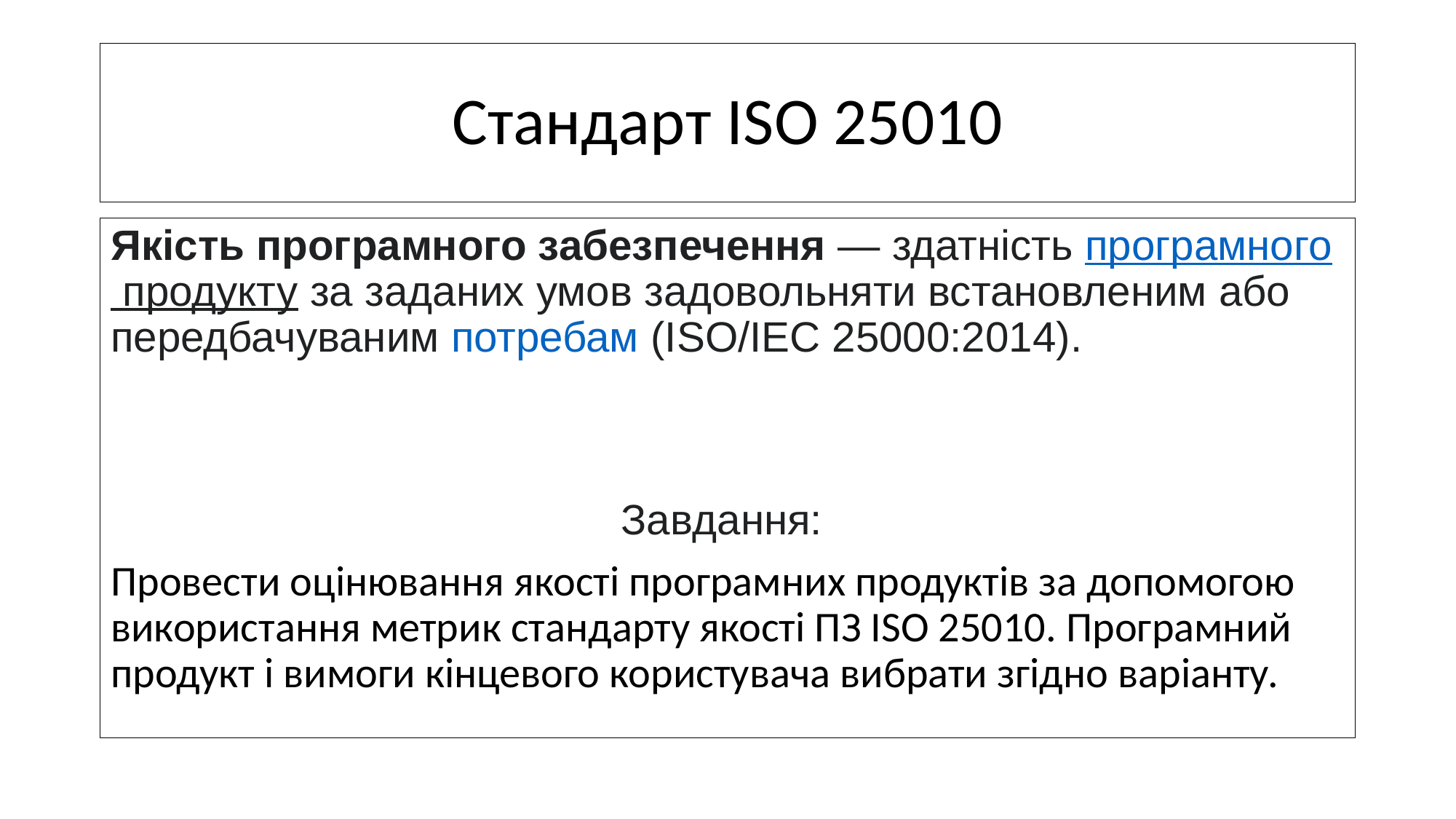

# Стандарт ISO 25010
Якість програмного забезпечення — здатність програмного продукту за заданих умов задовольняти встановленим або передбачуваним потребам (ISO/IEC 25000:2014).

Завдання:
Провести оцінювання якості програмних продуктів за допомогою використання метрик стандарту якості ПЗ ISO 25010. Програмний продукт і вимоги кінцевого користувача вибрати згідно варіанту.